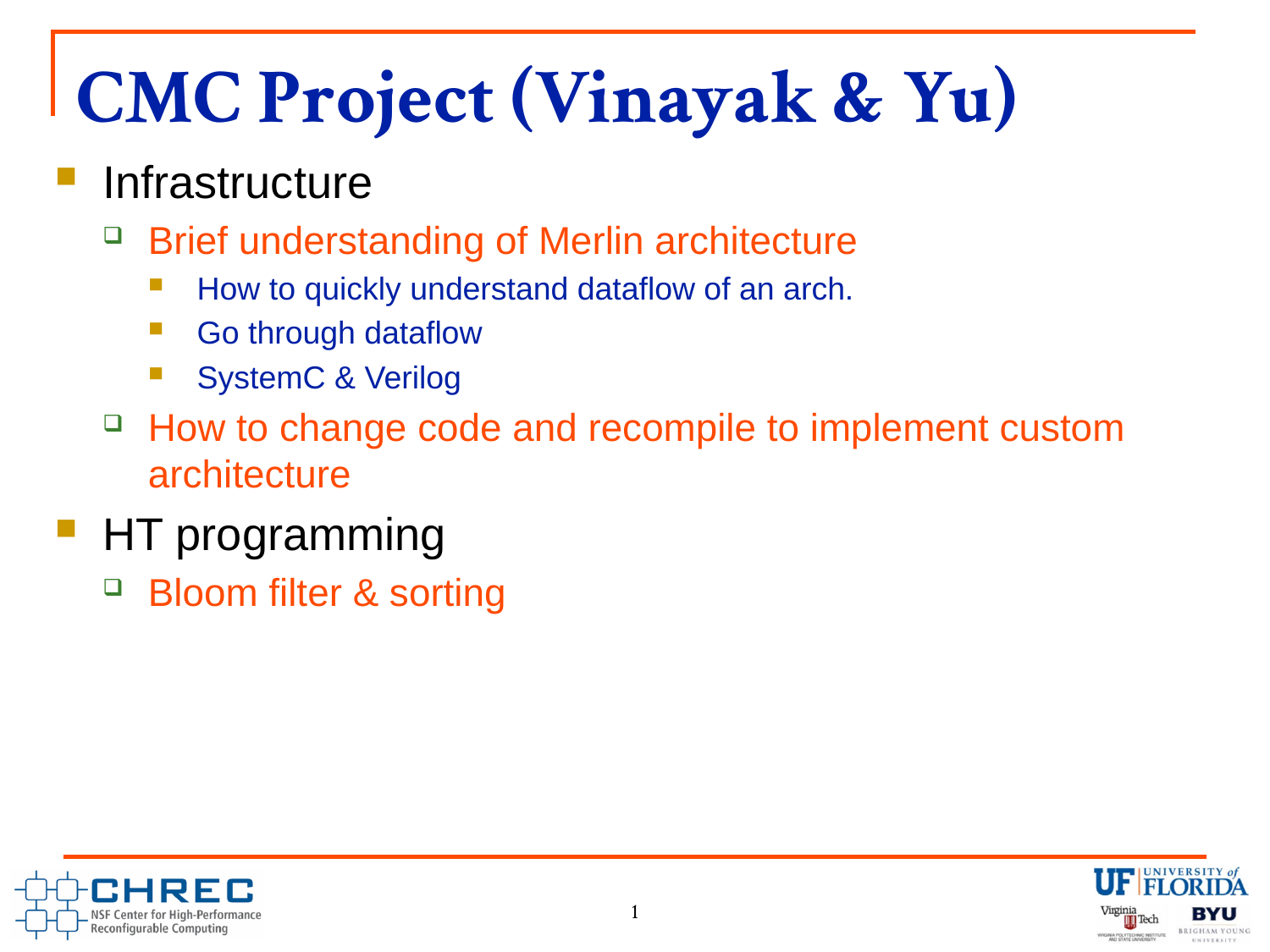

# CMC Project (Vinayak & Yu)
Infrastructure
Brief understanding of Merlin architecture
How to quickly understand dataflow of an arch.
Go through dataflow
SystemC & Verilog
How to change code and recompile to implement custom architecture
HT programming
Bloom filter & sorting
1